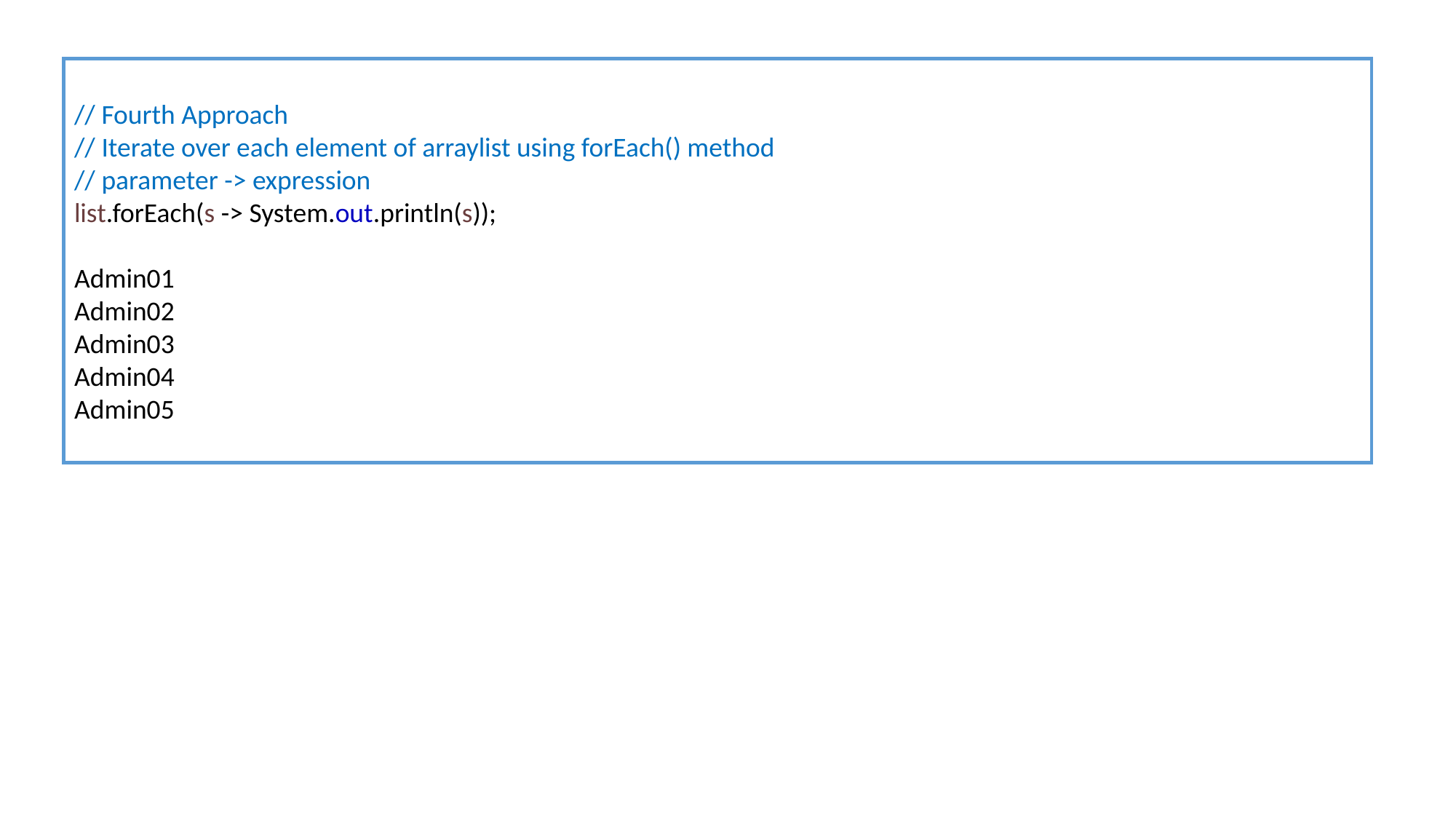

// Fourth Approach
// Iterate over each element of arraylist using forEach() method
// parameter -> expression
list.forEach(s -> System.out.println(s));

Admin01
Admin02
Admin03
Admin04
Admin05